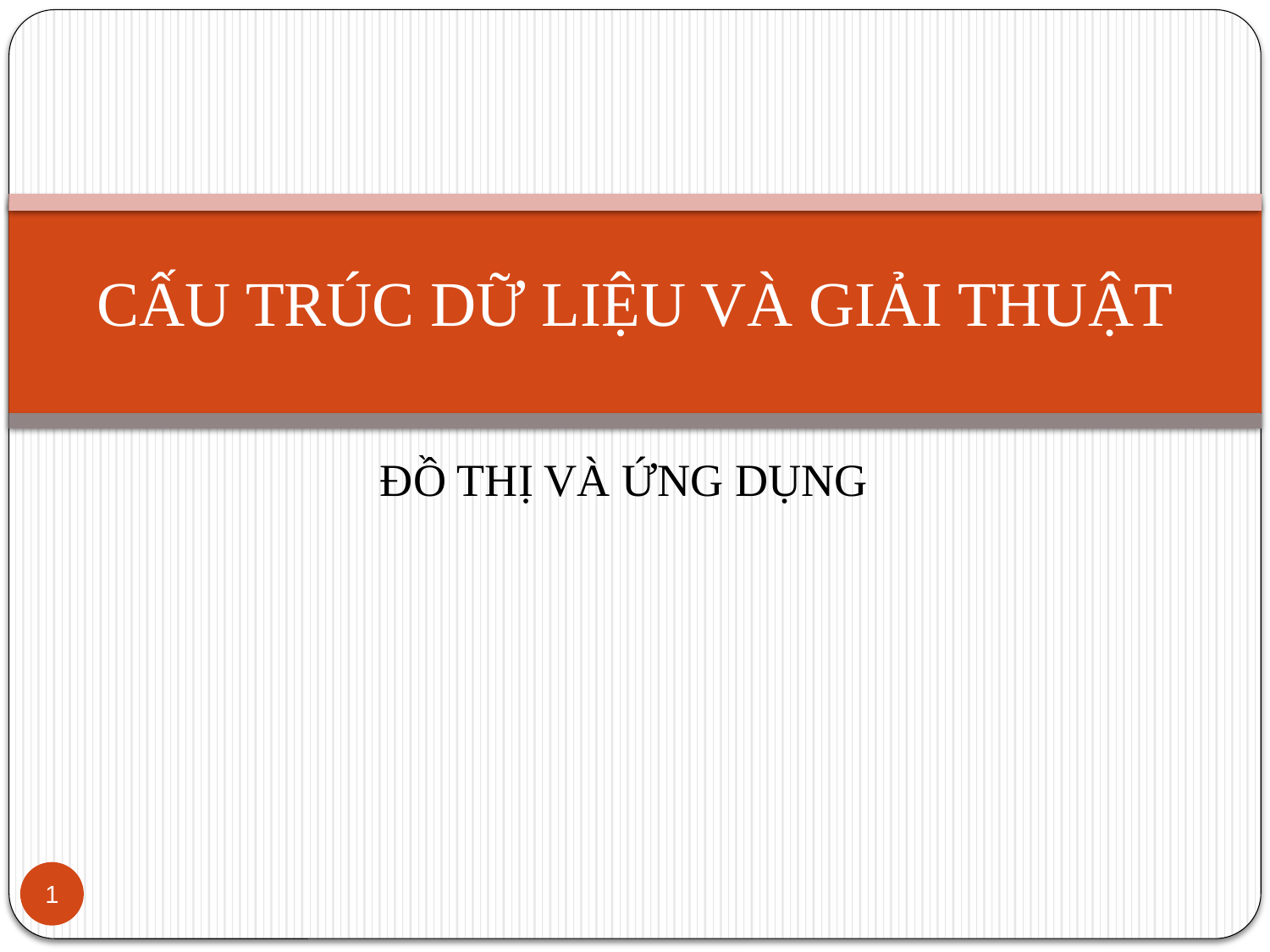

# CẤU TRÚC DỮ LIỆU VÀ GIẢI THUẬT
ĐỒ THỊ VÀ ỨNG DỤNG
1